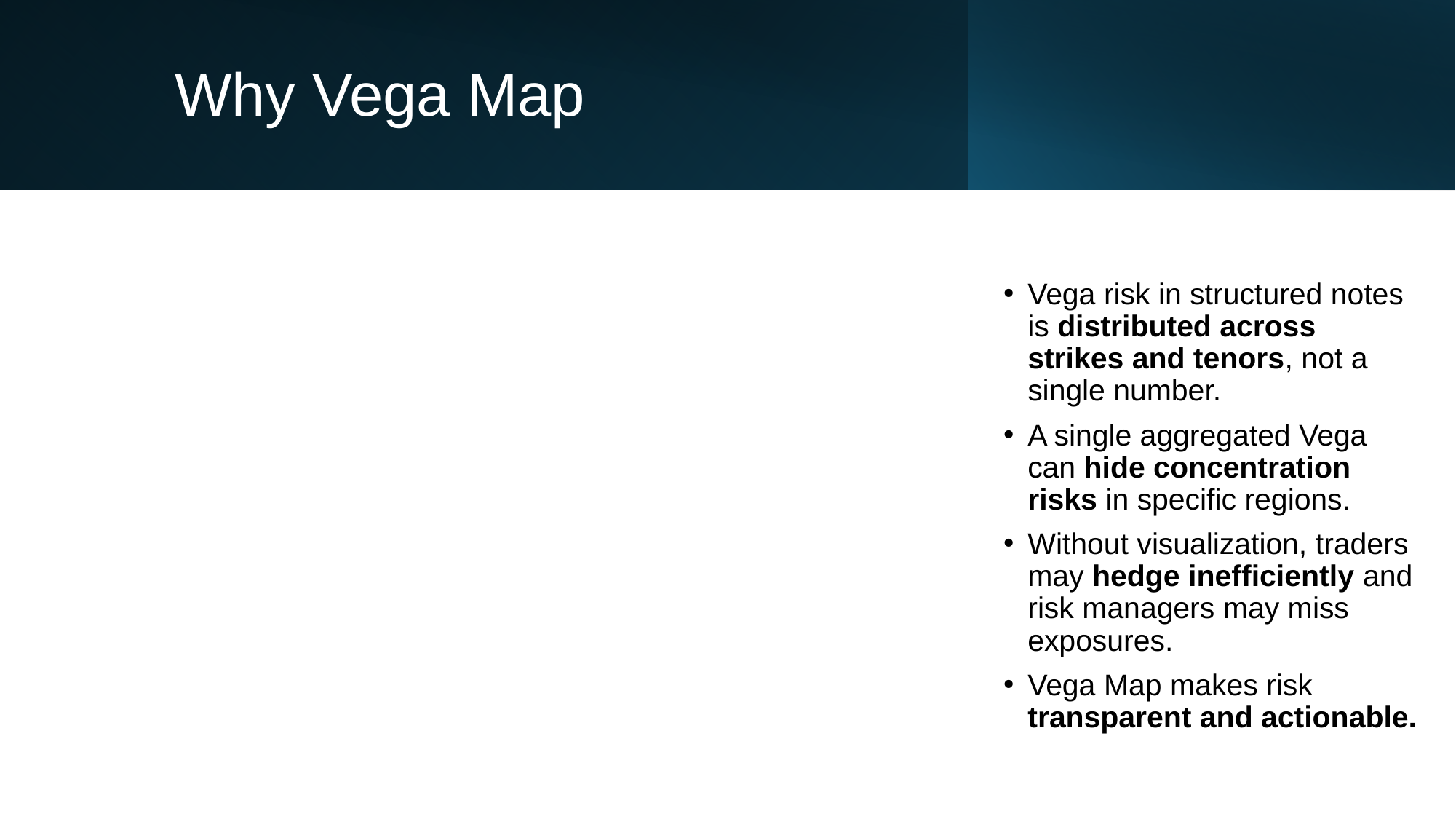

# Why Vega Map
Vega risk in structured notes is distributed across strikes and tenors, not a single number.
A single aggregated Vega can hide concentration risks in specific regions.
Without visualization, traders may hedge inefficiently and risk managers may miss exposures.
Vega Map makes risk transparent and actionable.